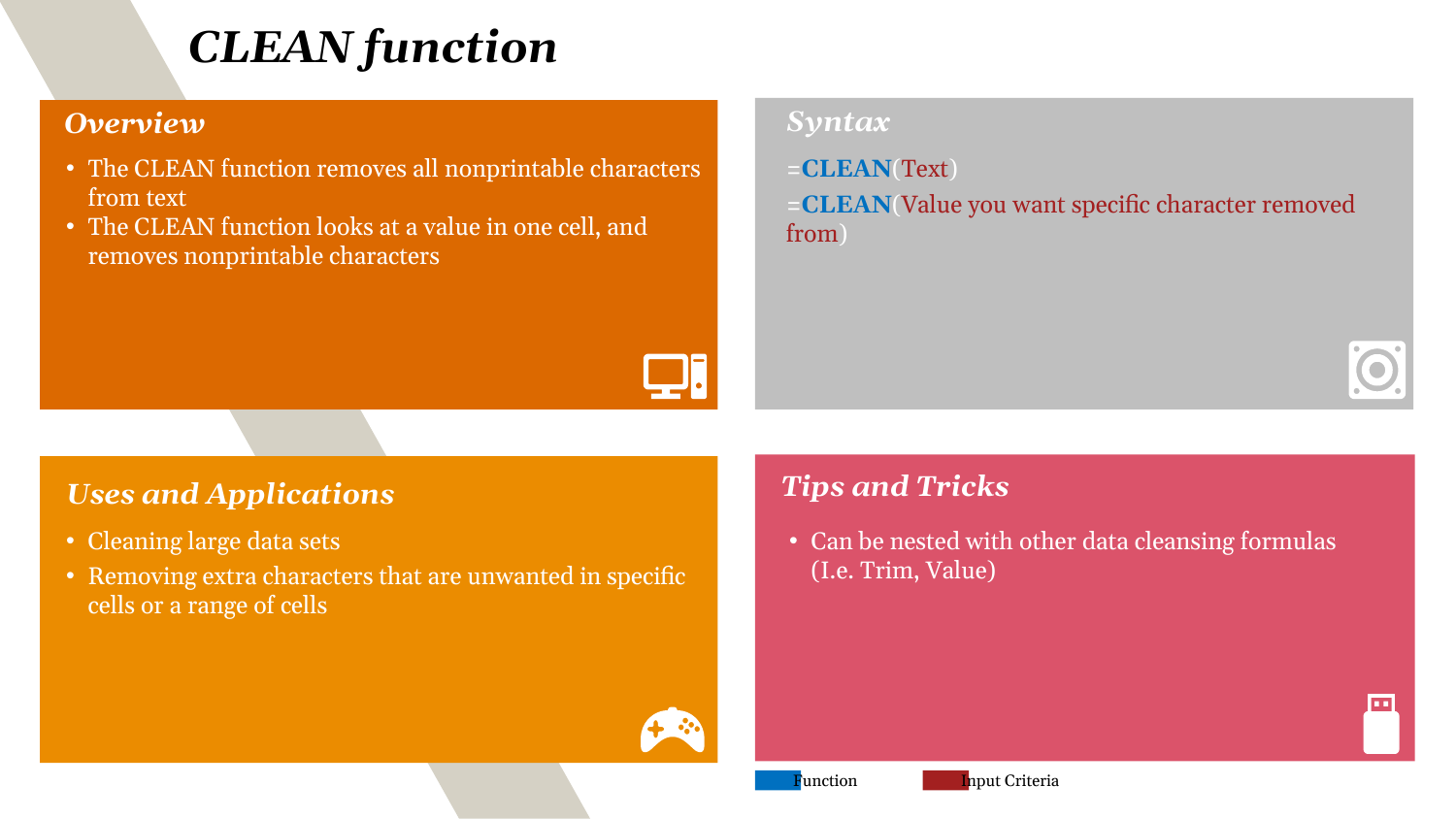

# CLEAN function

Syntax
Overview
The CLEAN function removes all nonprintable characters from text
The CLEAN function looks at a value in one cell, and removes nonprintable characters
=CLEAN(Text)
=CLEAN(Value you want specific character removed from)

Tips and Tricks
Uses and Applications
Cleaning large data sets
Removing extra characters that are unwanted in specific cells or a range of cells
Can be nested with other data cleansing formulas
(I.e. Trim, Value)

Function

Input Criteria